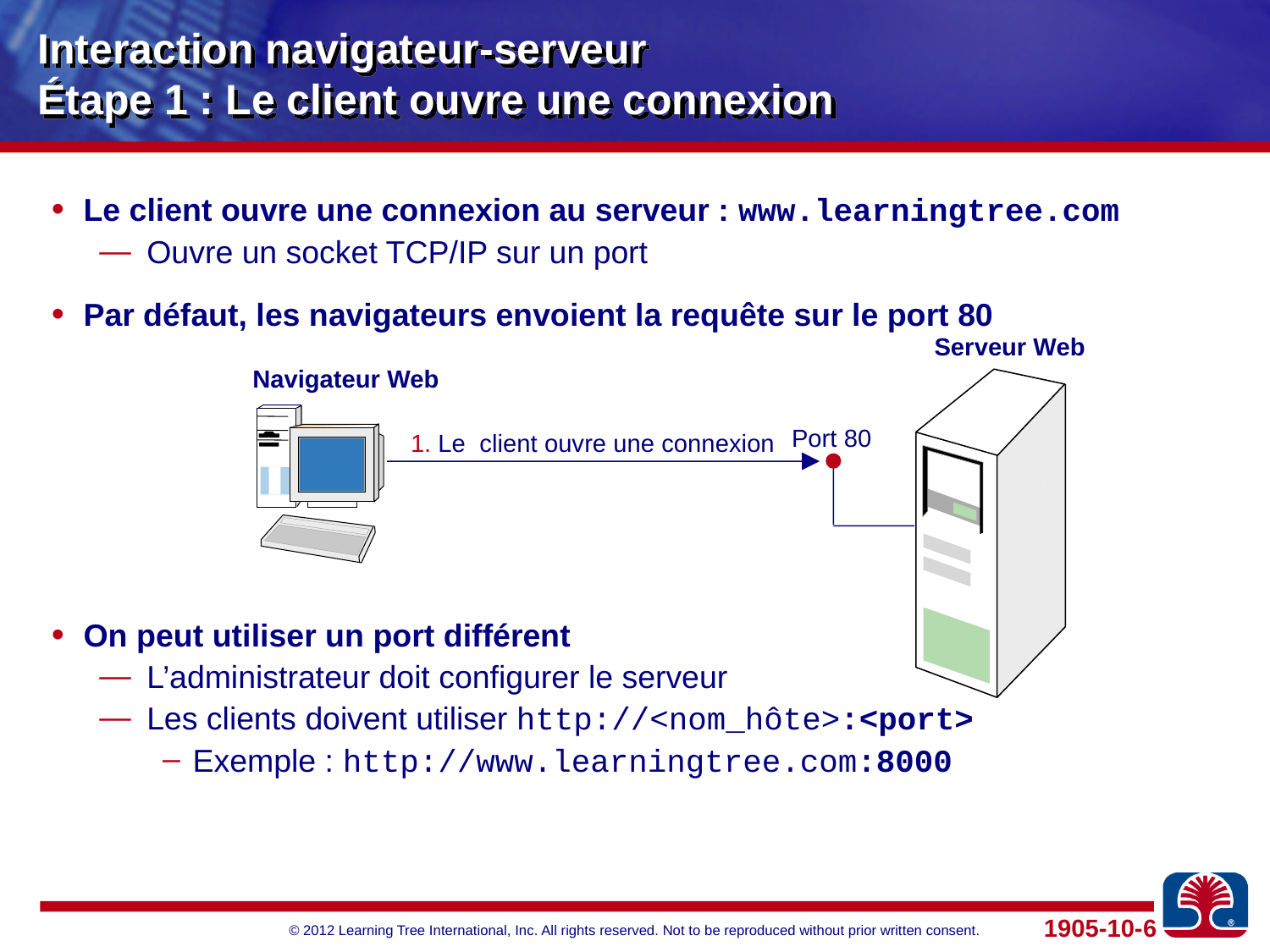

# Interaction navigateur-serveur Étape 1 : Le client ouvre une connexion
Le client ouvre une connexion au serveur : www.learningtree.com
Ouvre un socket TCP/IP sur un port
Par défaut, les navigateurs envoient la requête sur le port 80

On peut utiliser un port différent
L’administrateur doit configurer le serveur
Les clients doivent utiliser http://<nom_hôte>:<port>
Exemple : http://www.learningtree.com:8000
Serveur Web
Navigateur Web

Port 80
1. Le  client ouvre une connexion